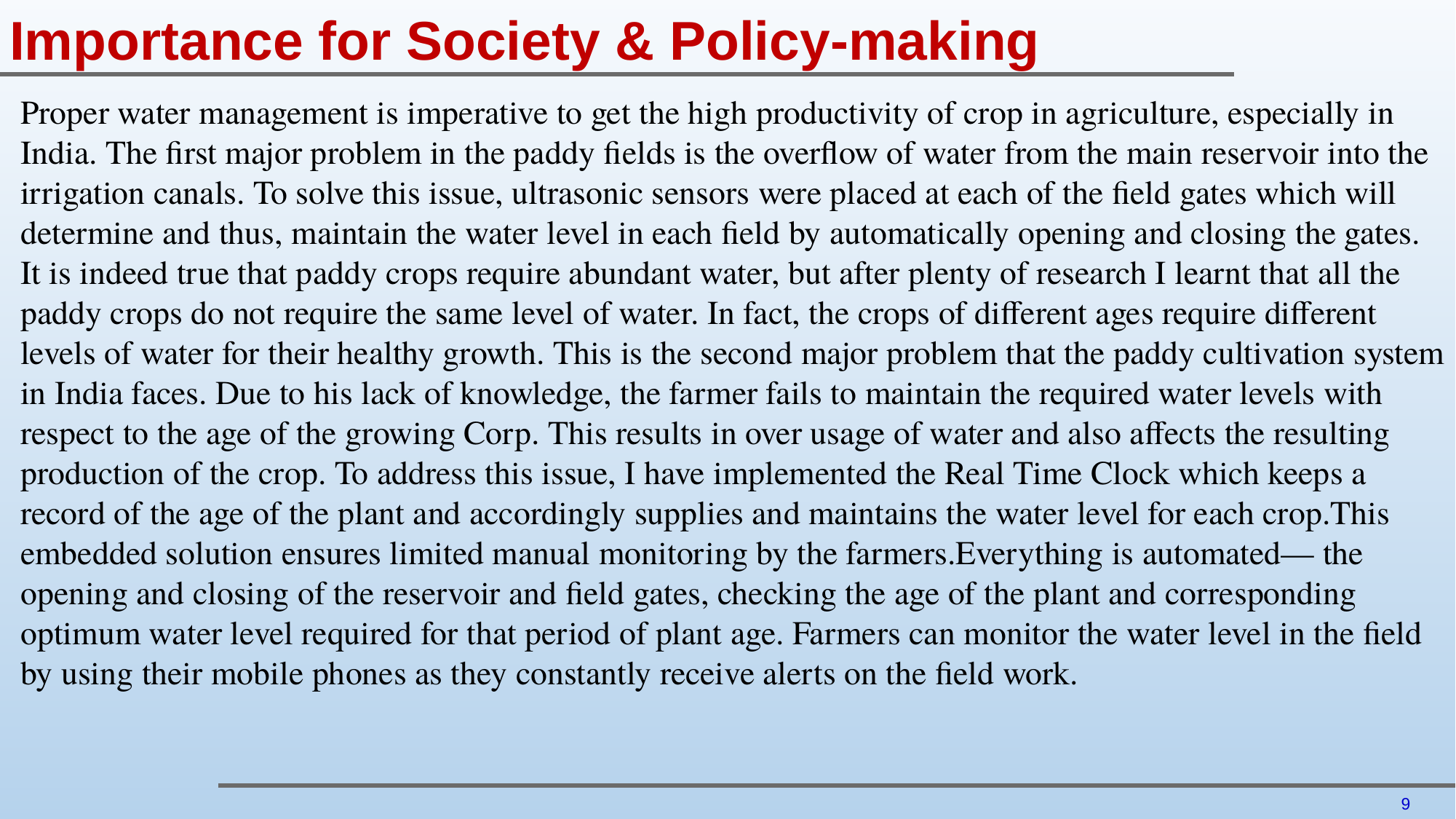

Importance for Society & Policy-making
Proper water management is imperative to get the high productivity of crop in agriculture, especially in India. The first major problem in the paddy fields is the overflow of water from the main reservoir into the irrigation canals. To solve this issue, ultrasonic sensors were placed at each of the field gates which will determine and thus, maintain the water level in each field by automatically opening and closing the gates. It is indeed true that paddy crops require abundant water, but after plenty of research I learnt that all the paddy crops do not require the same level of water. In fact, the crops of different ages require different levels of water for their healthy growth. This is the second major problem that the paddy cultivation system in India faces. Due to his lack of knowledge, the farmer fails to maintain the required water levels with respect to the age of the growing Corp. This results in over usage of water and also affects the resulting production of the crop. To address this issue, I have implemented the Real Time Clock which keeps a record of the age of the plant and accordingly supplies and maintains the water level for each crop.This embedded solution ensures limited manual monitoring by the farmers.Everything is automated— the opening and closing of the reservoir and field gates, checking the age of the plant and corresponding optimum water level required for that period of plant age. Farmers can monitor the water level in the field by using their mobile phones as they constantly receive alerts on the field work.